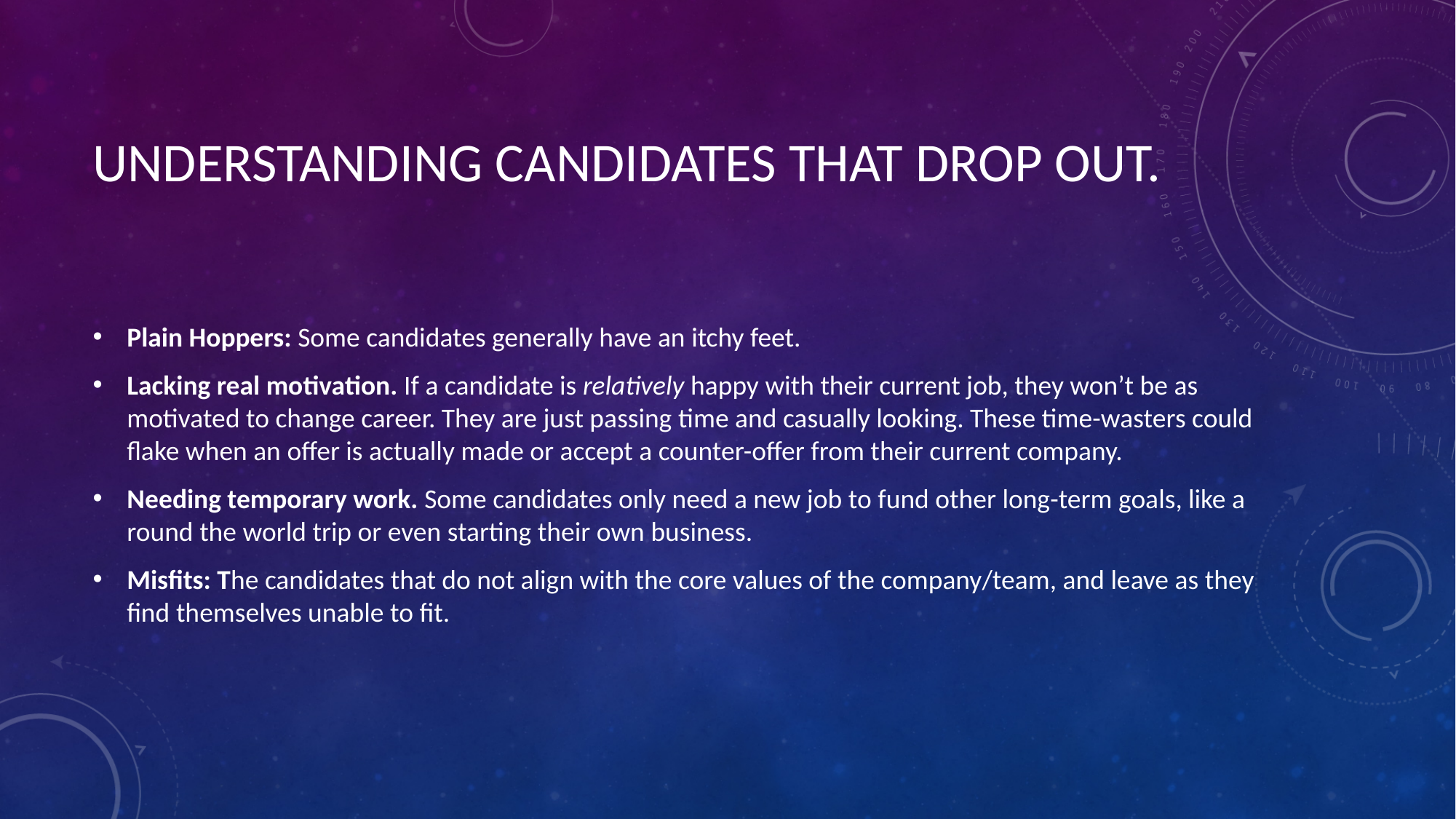

# Understanding candidates that drop out.
Plain Hoppers: Some candidates generally have an itchy feet.
Lacking real motivation. If a candidate is relatively happy with their current job, they won’t be as motivated to change career. They are just passing time and casually looking. These time-wasters could flake when an offer is actually made or accept a counter-offer from their current company.
Needing temporary work. Some candidates only need a new job to fund other long-term goals, like a round the world trip or even starting their own business.
Misfits: The candidates that do not align with the core values of the company/team, and leave as they find themselves unable to fit.